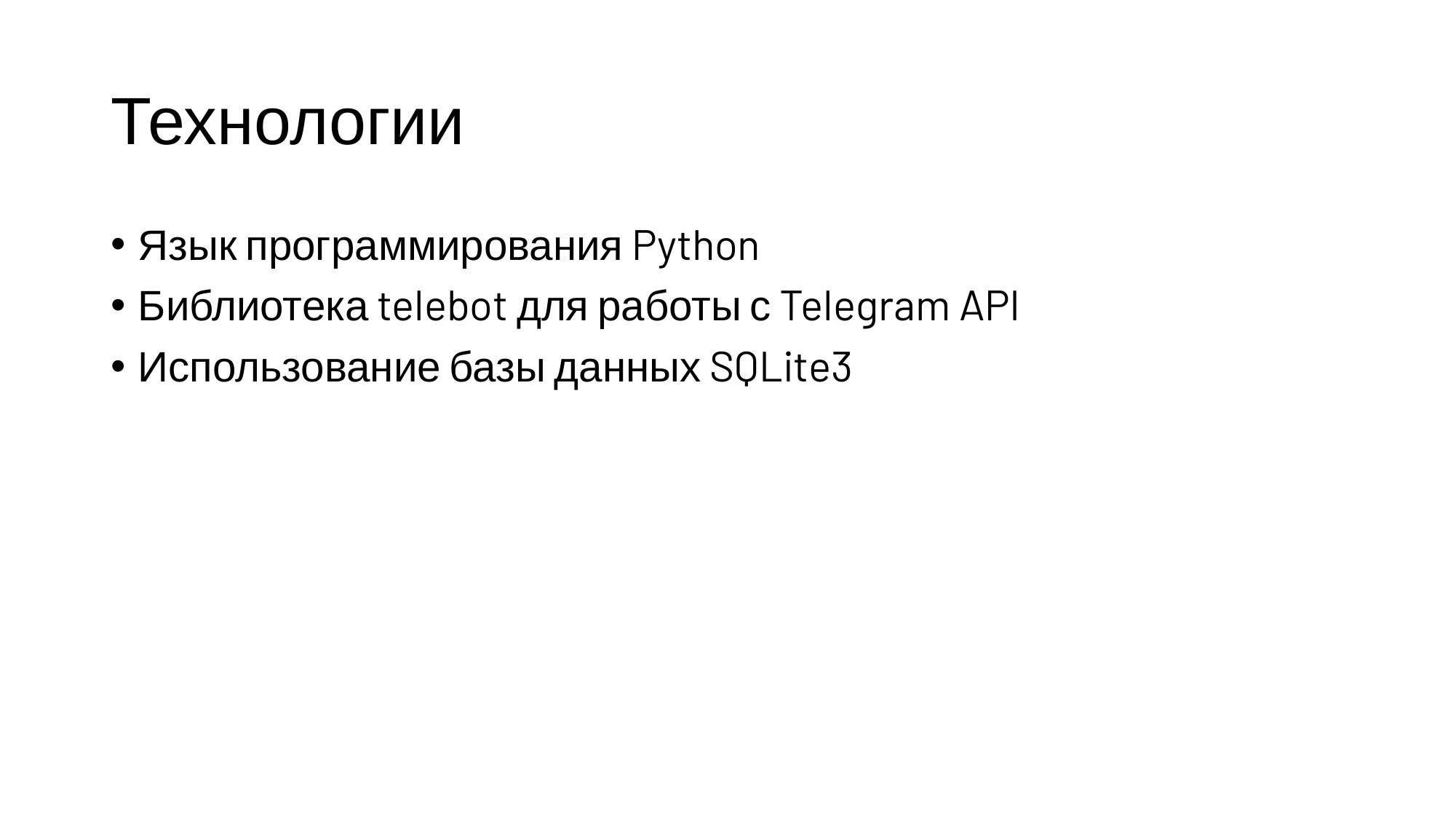

# Технологии
Язык программирования Python
Библиотека telebot для работы с Telegram API
Использование базы данных SQLite3